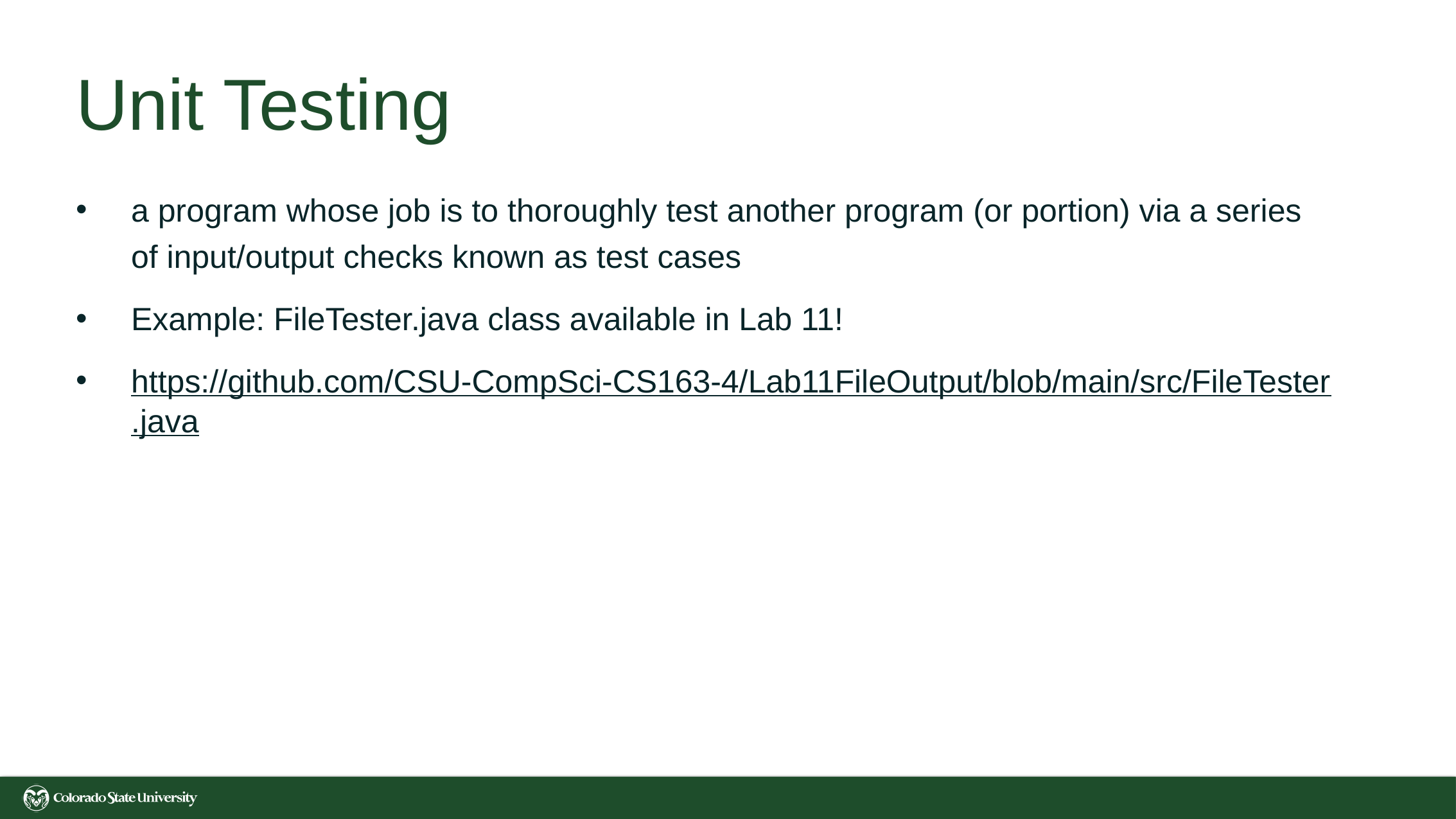

# Unit Testing
a program whose job is to thoroughly test another program (or portion) via a series of input/output checks known as test cases
Example: FileTester.java class available in Lab 11!
https://github.com/CSU-CompSci-CS163-4/Lab11FileOutput/blob/main/src/FileTester.java